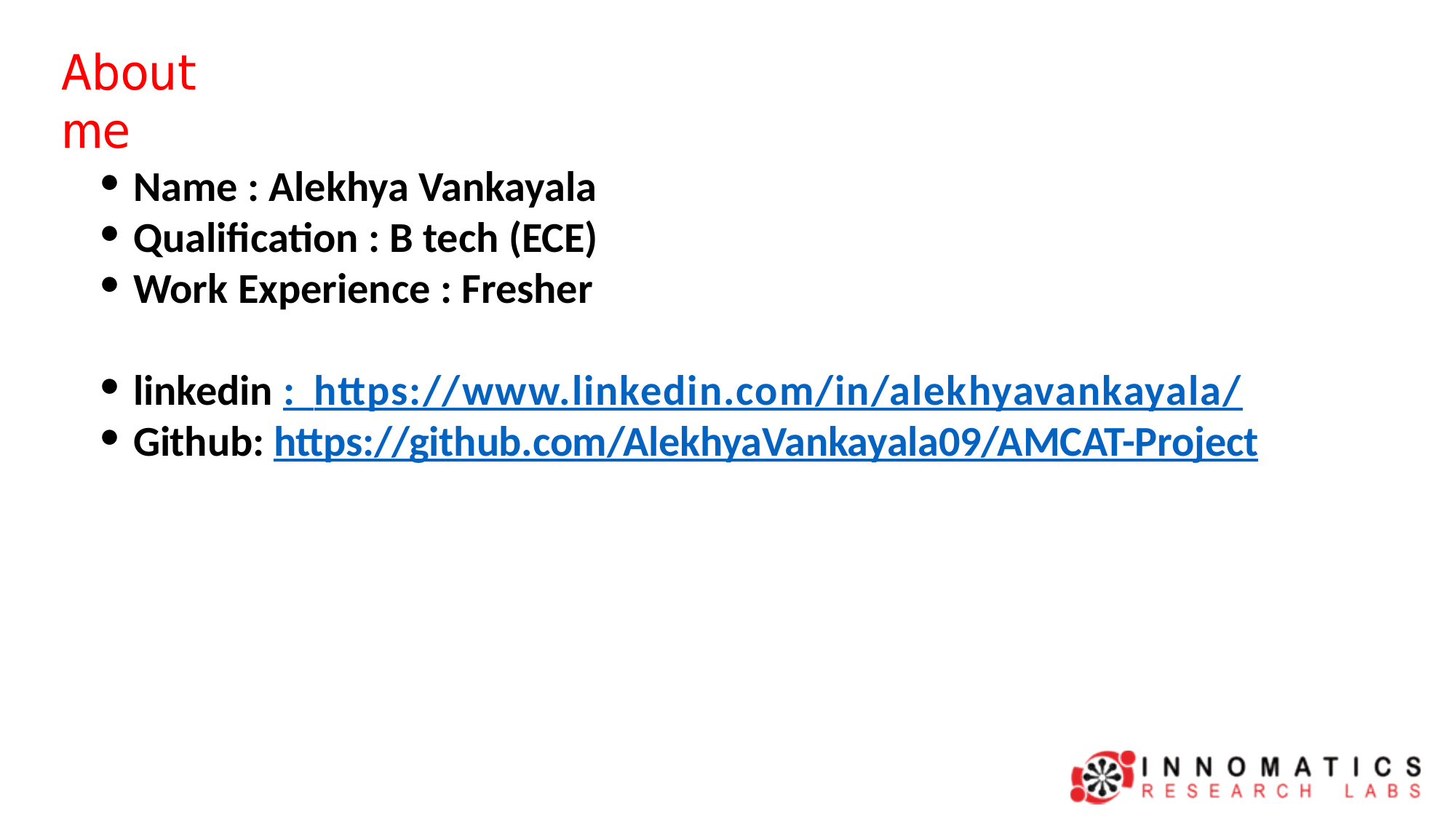

# About me
Name : Alekhya Vankayala
Qualification : B tech (ECE)
Work Experience : Fresher

linkedin :  https://www.linkedin.com/in/alekhyavankayala/
Github: https://github.com/AlekhyaVankayala09/AMCAT-Project